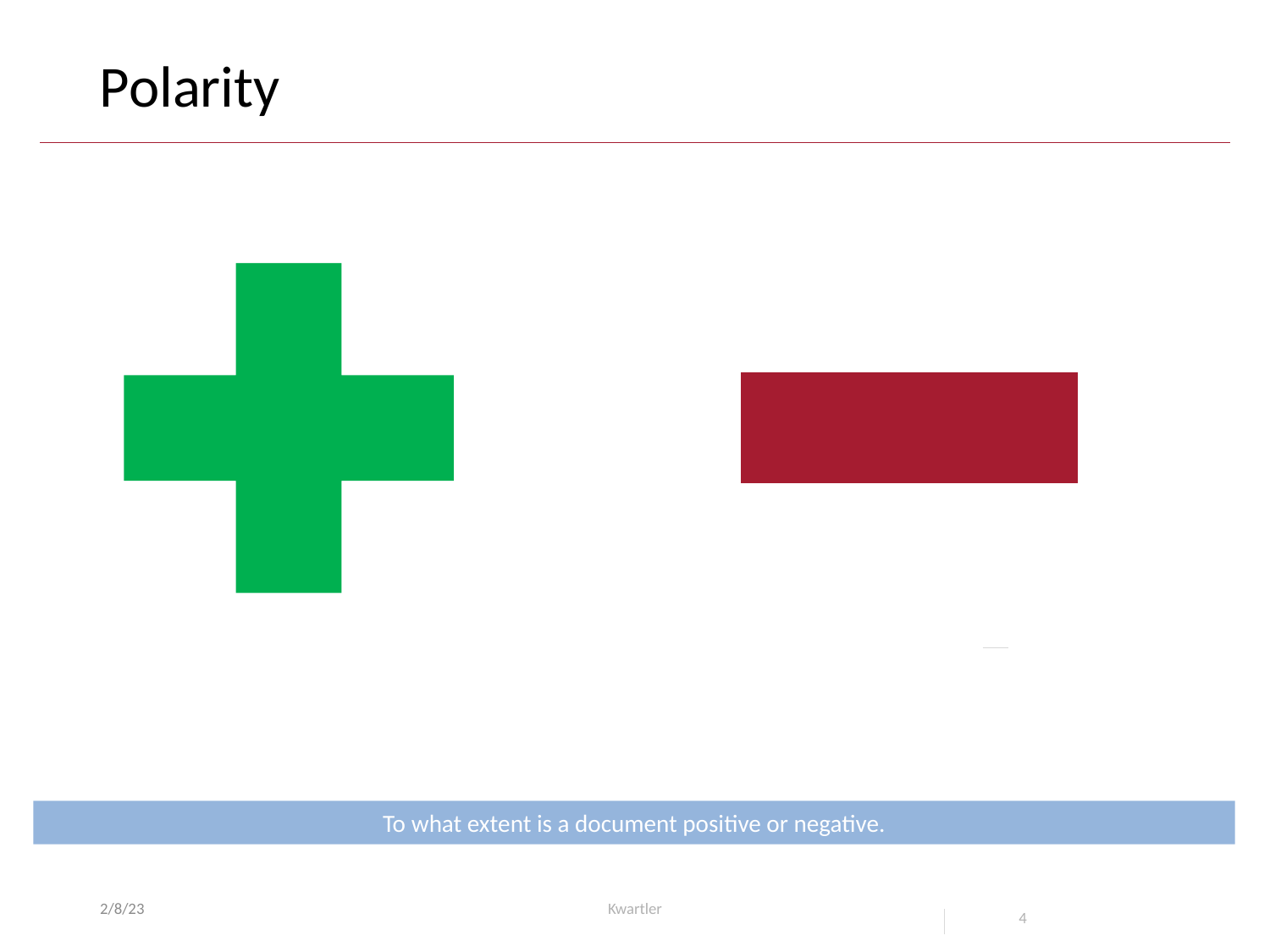

# Polarity

To what extent is a document positive or negative.
2/8/23
Kwartler
4